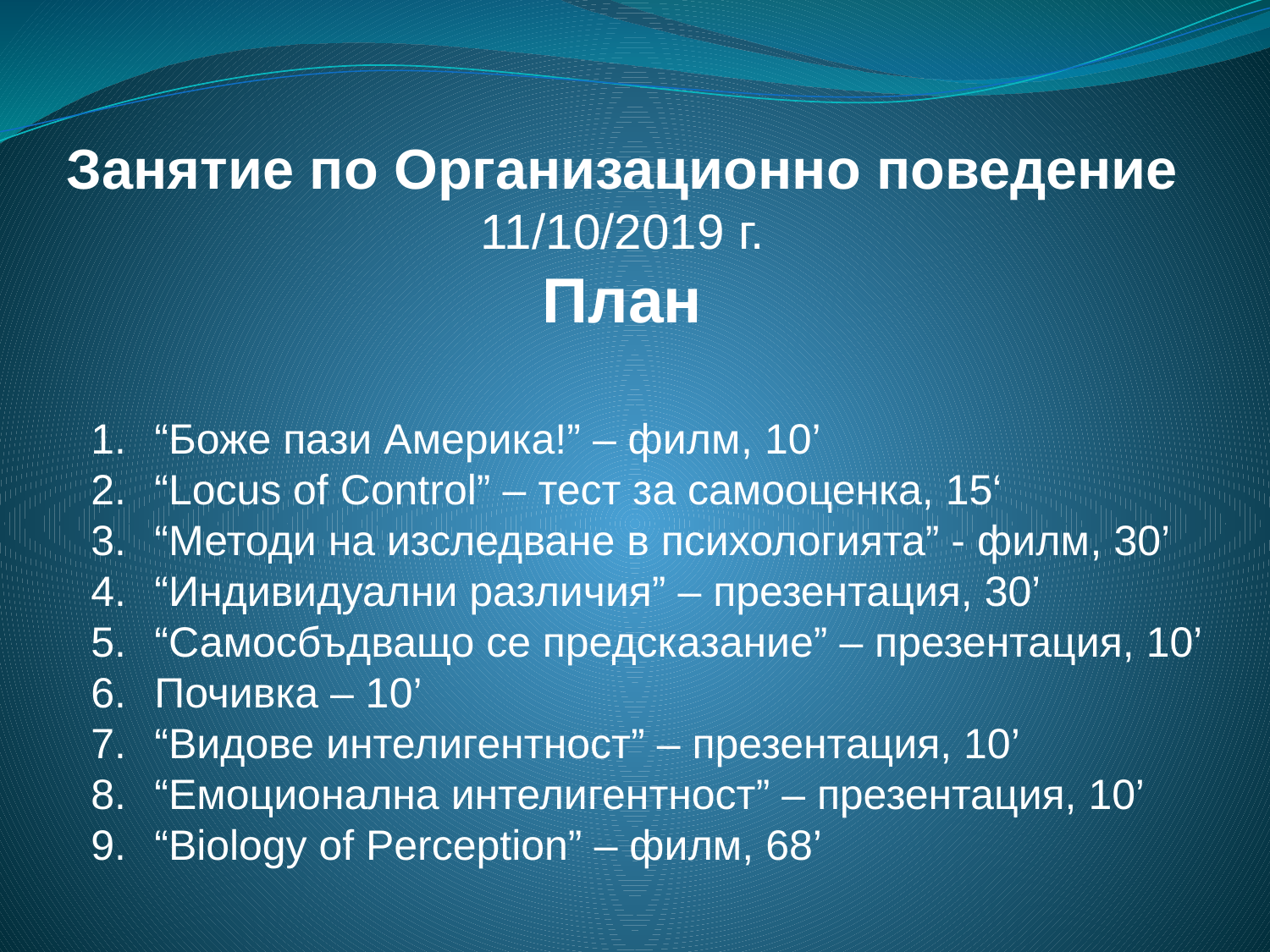

Занятие по Организационно поведение
11/10/2019 г.
План

“Боже пази Америка!” – филм, 10’
“Locus of Control” – тест за самооценка, 15‘
“Методи на изследване в психологията” - филм, 30’
“Индивидуални различия” – презентация, 30’
“Самосбъдващо се предсказание” – презентация, 10’
Почивка – 10’
“Видове интелигентност” – презентация, 10’
“Емоционална интелигентност” – презентация, 10’
“Biology of Perception” – филм, 68’